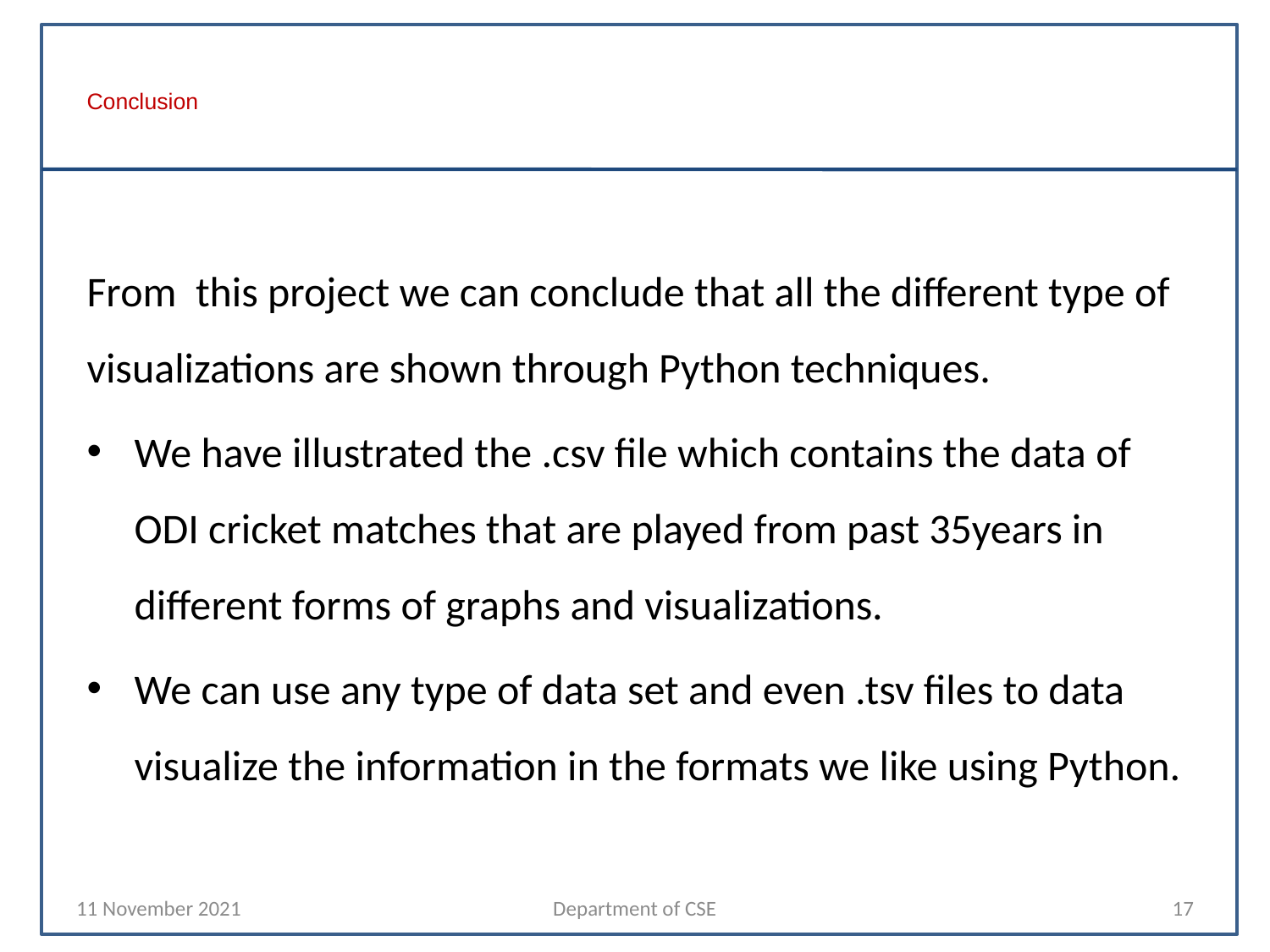

# Conclusion
From  this project we can conclude that all the different type of    visualizations are shown through Python techniques.
We have illustrated the .csv file which contains the data of ODI cricket matches that are played from past 35years in different forms of graphs and visualizations.
We can use any type of data set and even .tsv files to data visualize the information in the formats we like using Python.

11 November 2021
Department of CSE
17